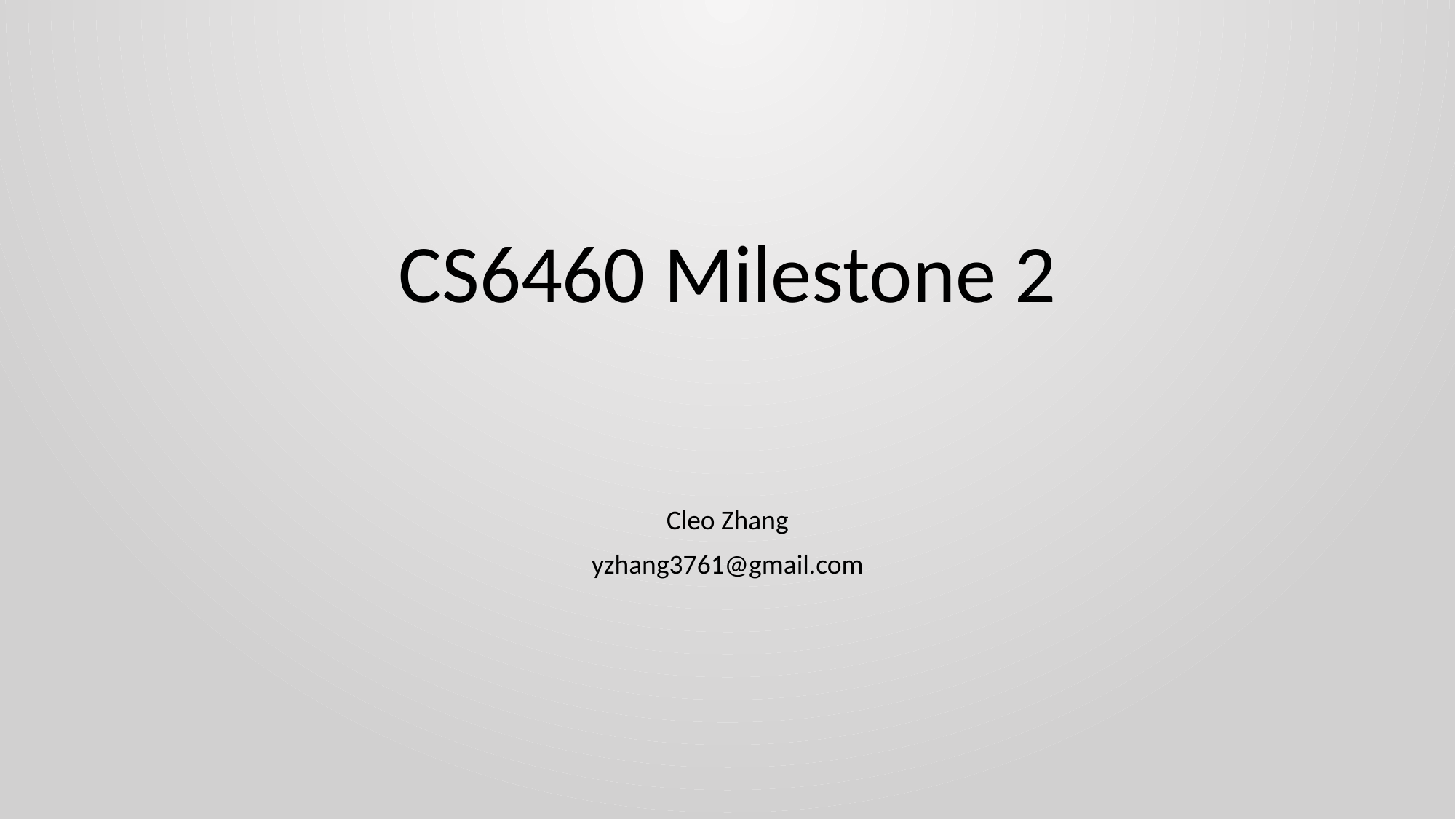

# CS6460 Milestone 2
Cleo Zhang
yzhang3761@gmail.com